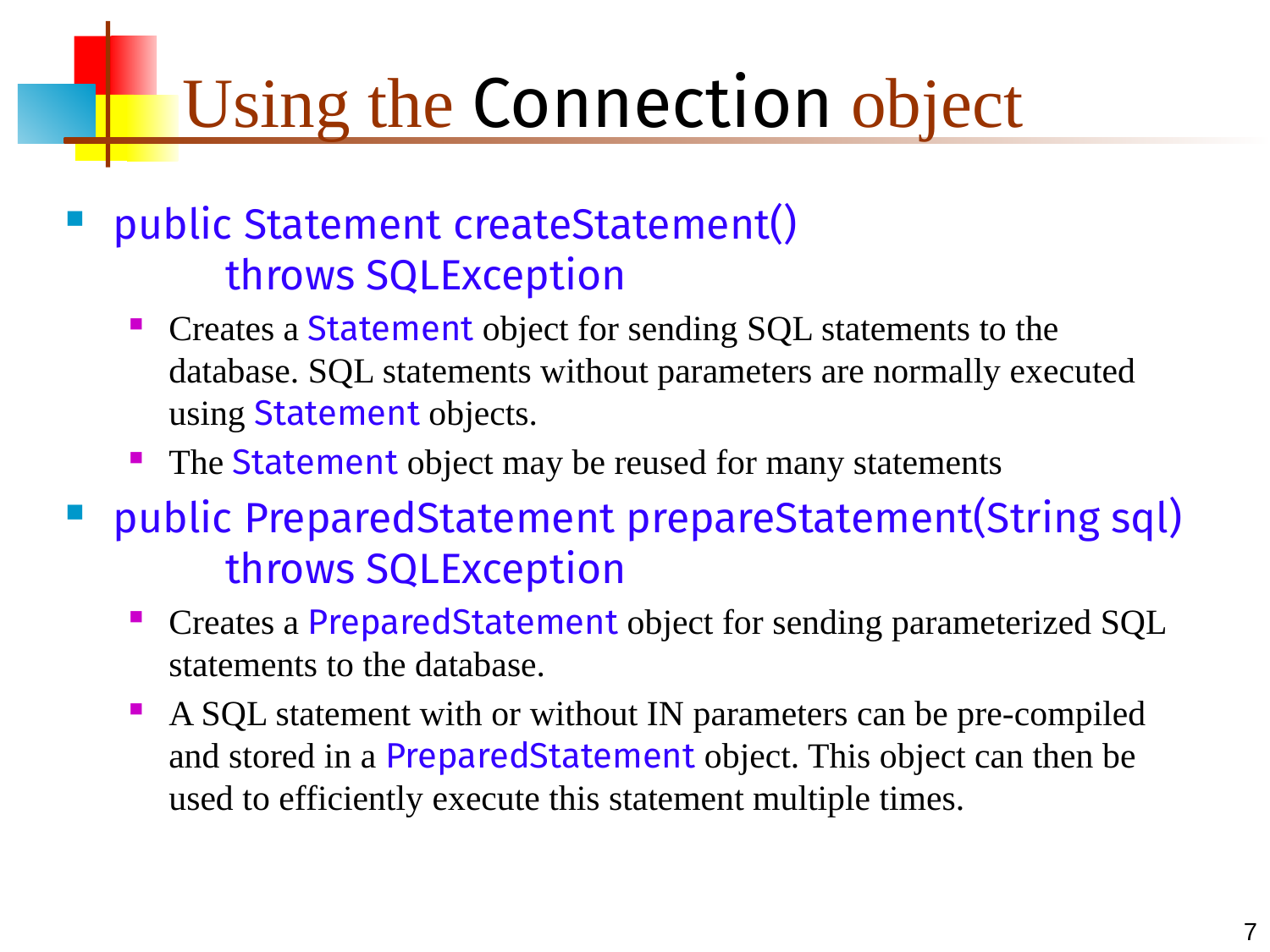

Using the Connection object
public Statement createStatement()
          throws SQLException
Creates a Statement object for sending SQL statements to the database. SQL statements without parameters are normally executed using Statement objects.
The Statement object may be reused for many statements
public PreparedStatement prepareStatement(String sql)
          throws SQLException
Creates a PreparedStatement object for sending parameterized SQL statements to the database.
A SQL statement with or without IN parameters can be pre-compiled and stored in a PreparedStatement object. This object can then be used to efficiently execute this statement multiple times.
7